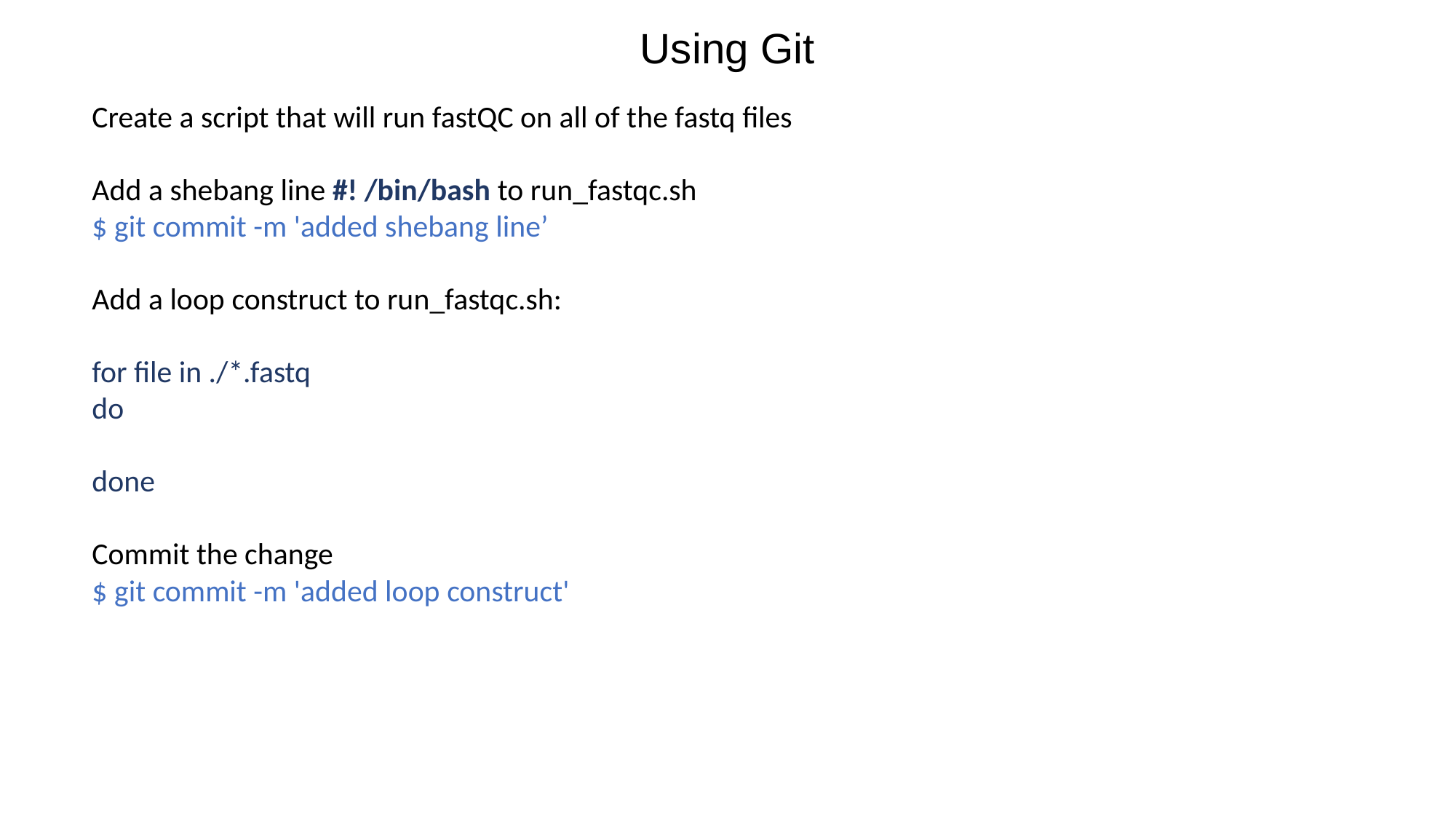

Using Git
Create a script that will run fastQC on all of the fastq files

Add a shebang line #! /bin/bash to run_fastqc.sh
$ git commit -m 'added shebang line’

Add a loop construct to run_fastqc.sh:

for file in ./*.fastq
do

done

Commit the change
$ git commit -m 'added loop construct'